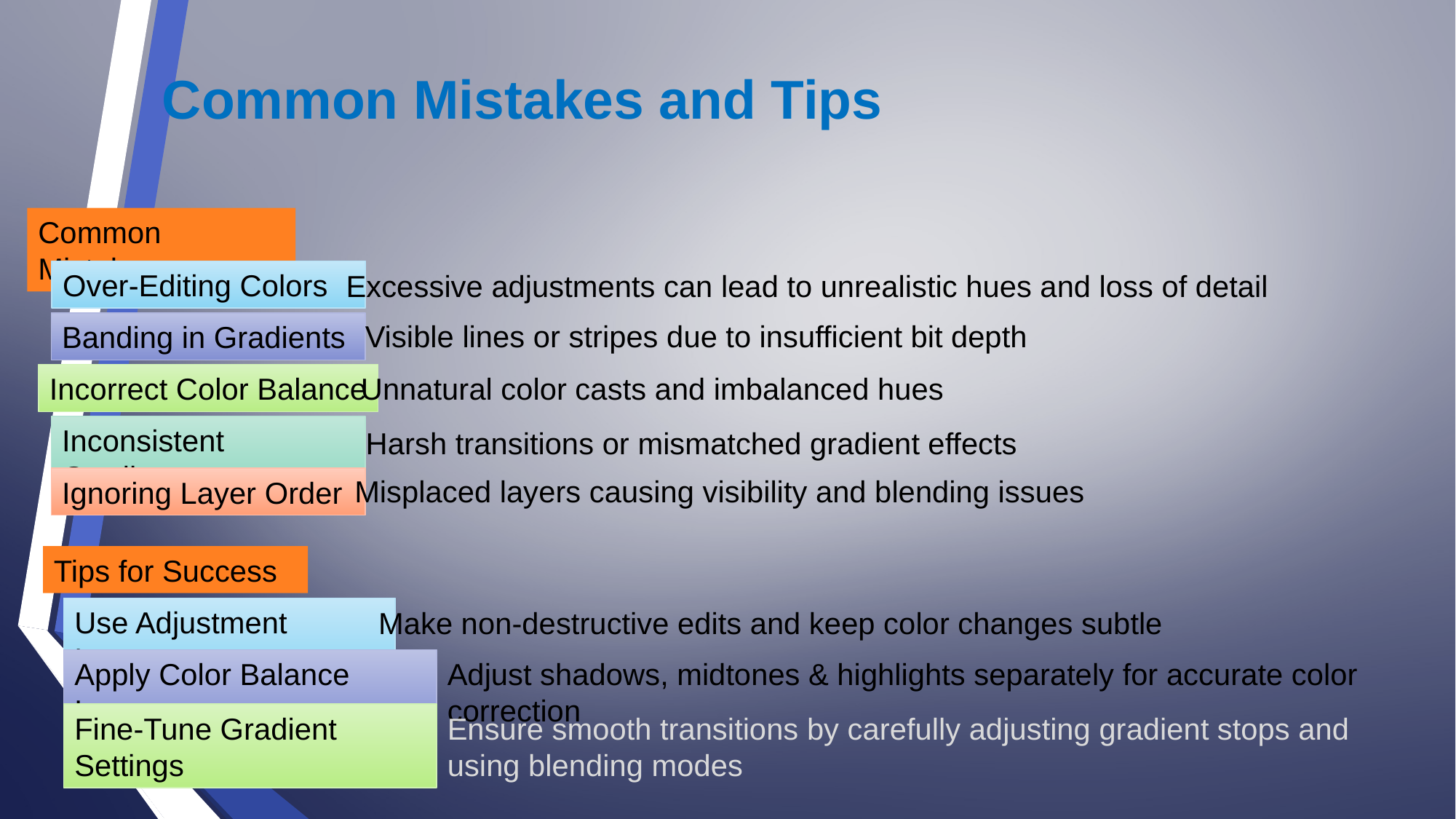

Common Mistakes and Tips
Common Mistakes
Over-Editing Colors
Excessive adjustments can lead to unrealistic hues and loss of detail
Visible lines or stripes due to insufficient bit depth
Banding in Gradients
Incorrect Color Balance
Unnatural color casts and imbalanced hues
Inconsistent Gradients
Harsh transitions or mismatched gradient effects
Misplaced layers causing visibility and blending issues
Ignoring Layer Order
Tips for Success
Use Adjustment Layers
Make non-destructive edits and keep color changes subtle
Apply Color Balance Layers
Adjust shadows, midtones & highlights separately for accurate color correction
Fine-Tune Gradient Settings
Ensure smooth transitions by carefully adjusting gradient stops and using blending modes